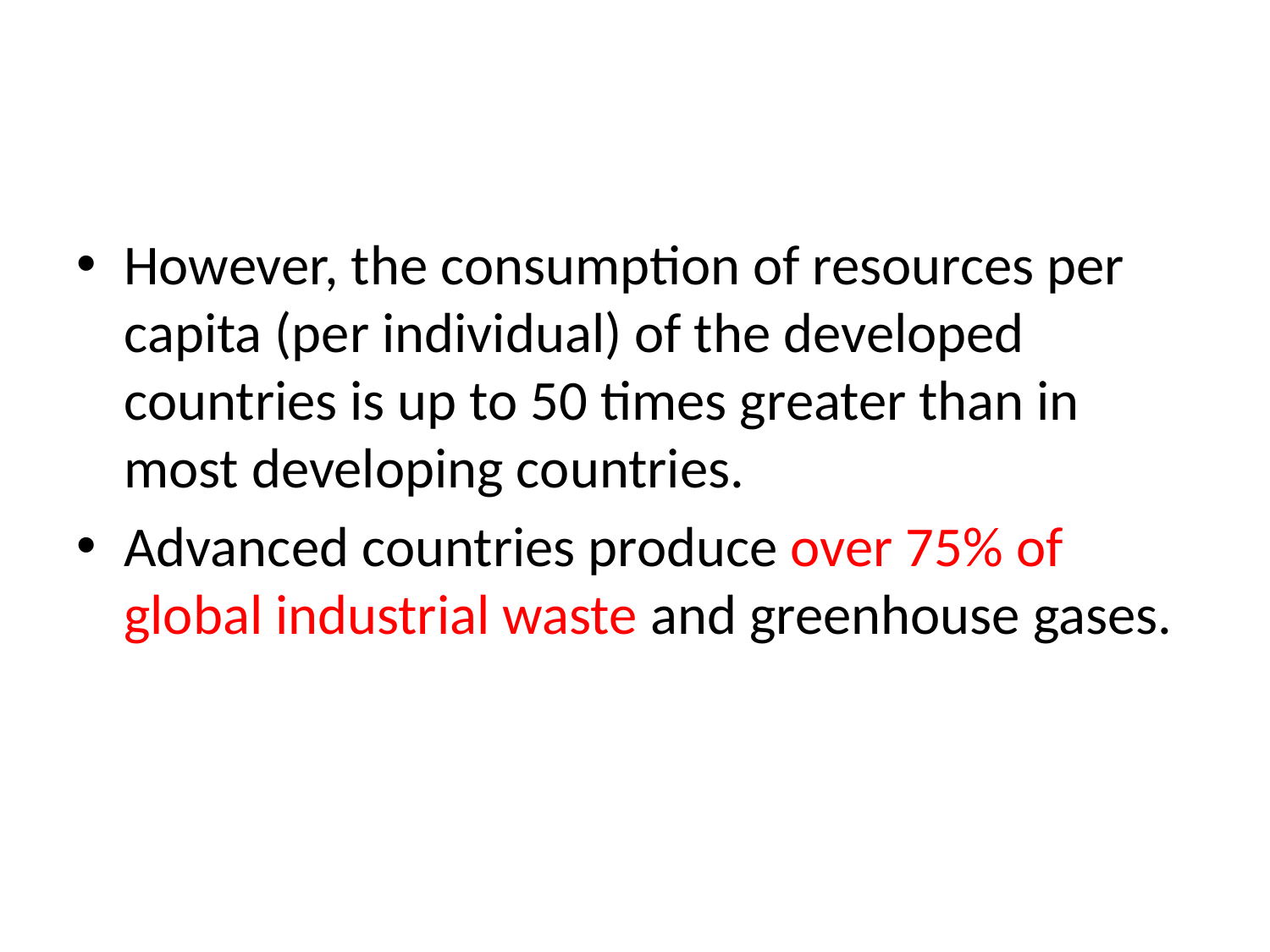

However, the consumption of resources per capita (per individual) of the developed countries is up to 50 times greater than in most developing countries.
Advanced countries produce over 75% of global industrial waste and greenhouse gases.